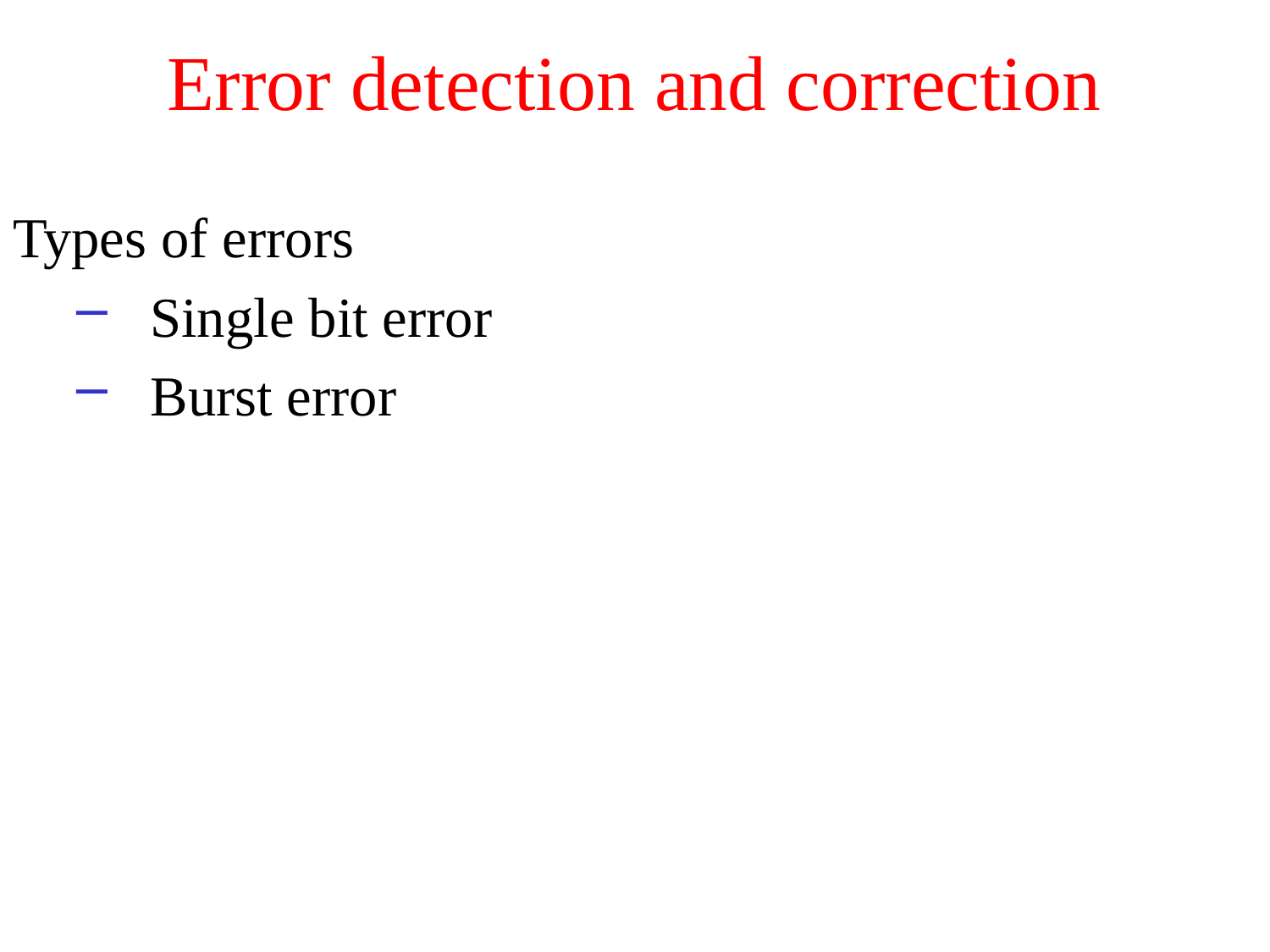

# Error detection and correction
Types of errors
Single bit error
Burst error